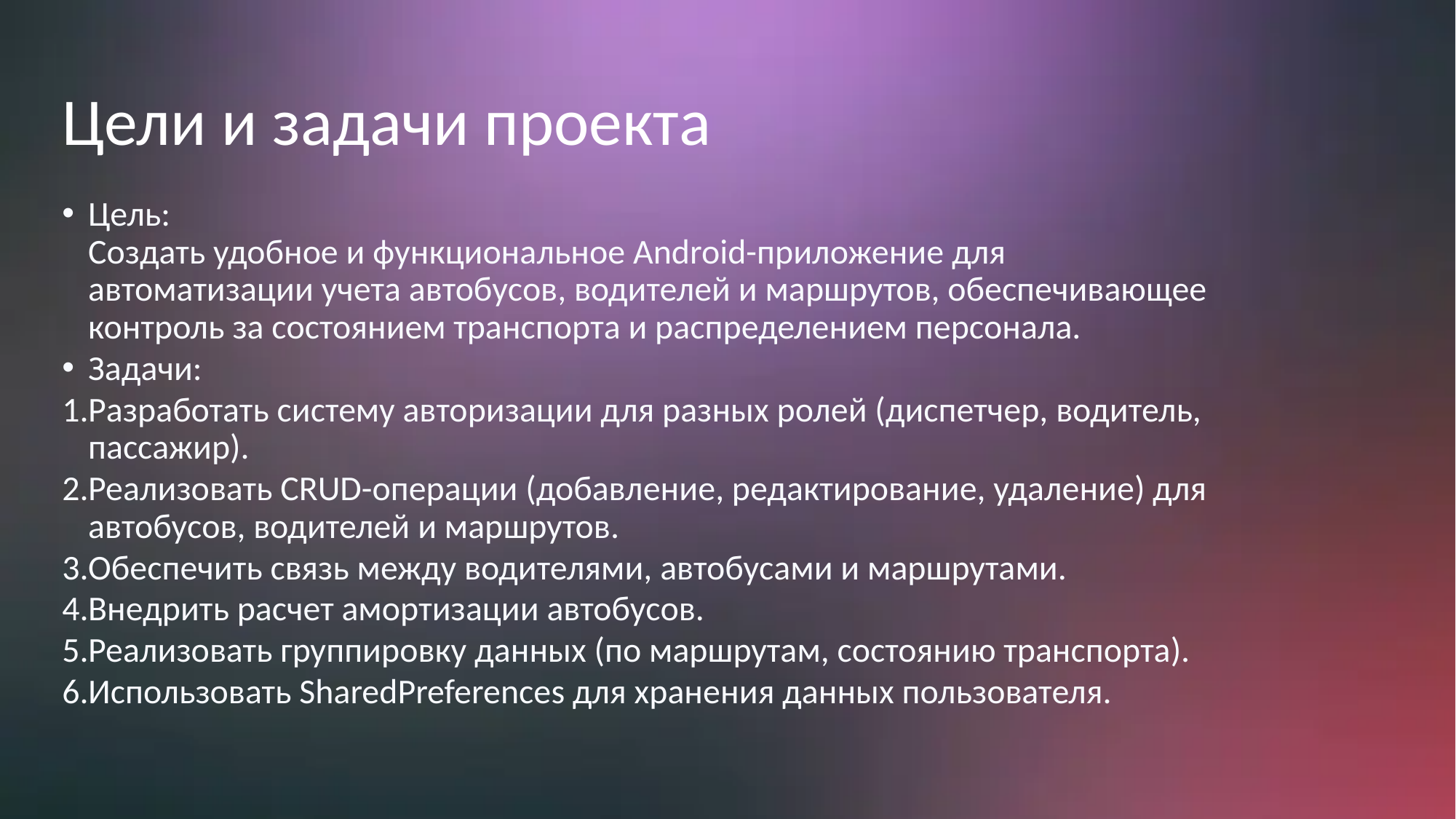

# Цели и задачи проекта
Цель:
Создать удобное и функциональное Android-приложение для автоматизации учета автобусов, водителей и маршрутов, обеспечивающее контроль за состоянием транспорта и распределением персонала.
Задачи:
Разработать систему авторизации для разных ролей (диспетчер, водитель, пассажир).
Реализовать CRUD-операции (добавление, редактирование, удаление) для автобусов, водителей и маршрутов.
Обеспечить связь между водителями, автобусами и маршрутами.
Внедрить расчет амортизации автобусов.
Реализовать группировку данных (по маршрутам, состоянию транспорта).
Использовать SharedPreferences для хранения данных пользователя.